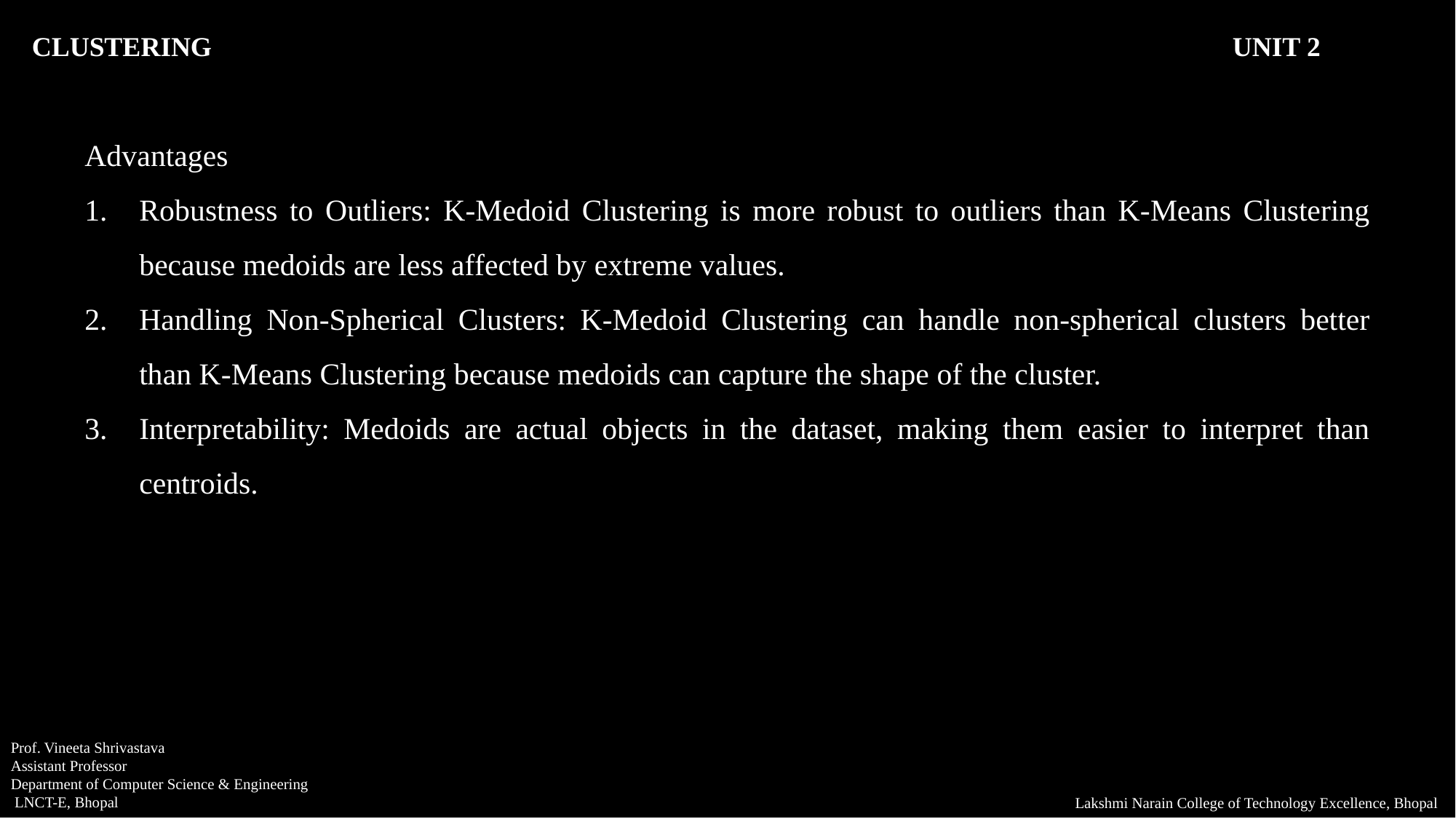

CLUSTERING										UNIT 2
Advantages
Robustness to Outliers: K-Medoid Clustering is more robust to outliers than K-Means Clustering because medoids are less affected by extreme values.
Handling Non-Spherical Clusters: K-Medoid Clustering can handle non-spherical clusters better than K-Means Clustering because medoids can capture the shape of the cluster.
Interpretability: Medoids are actual objects in the dataset, making them easier to interpret than centroids.
Prof. Vineeta Shrivastava
Assistant Professor
Department of Computer Science & Engineering
 LNCT-E, Bhopal
Lakshmi Narain College of Technology Excellence, Bhopal